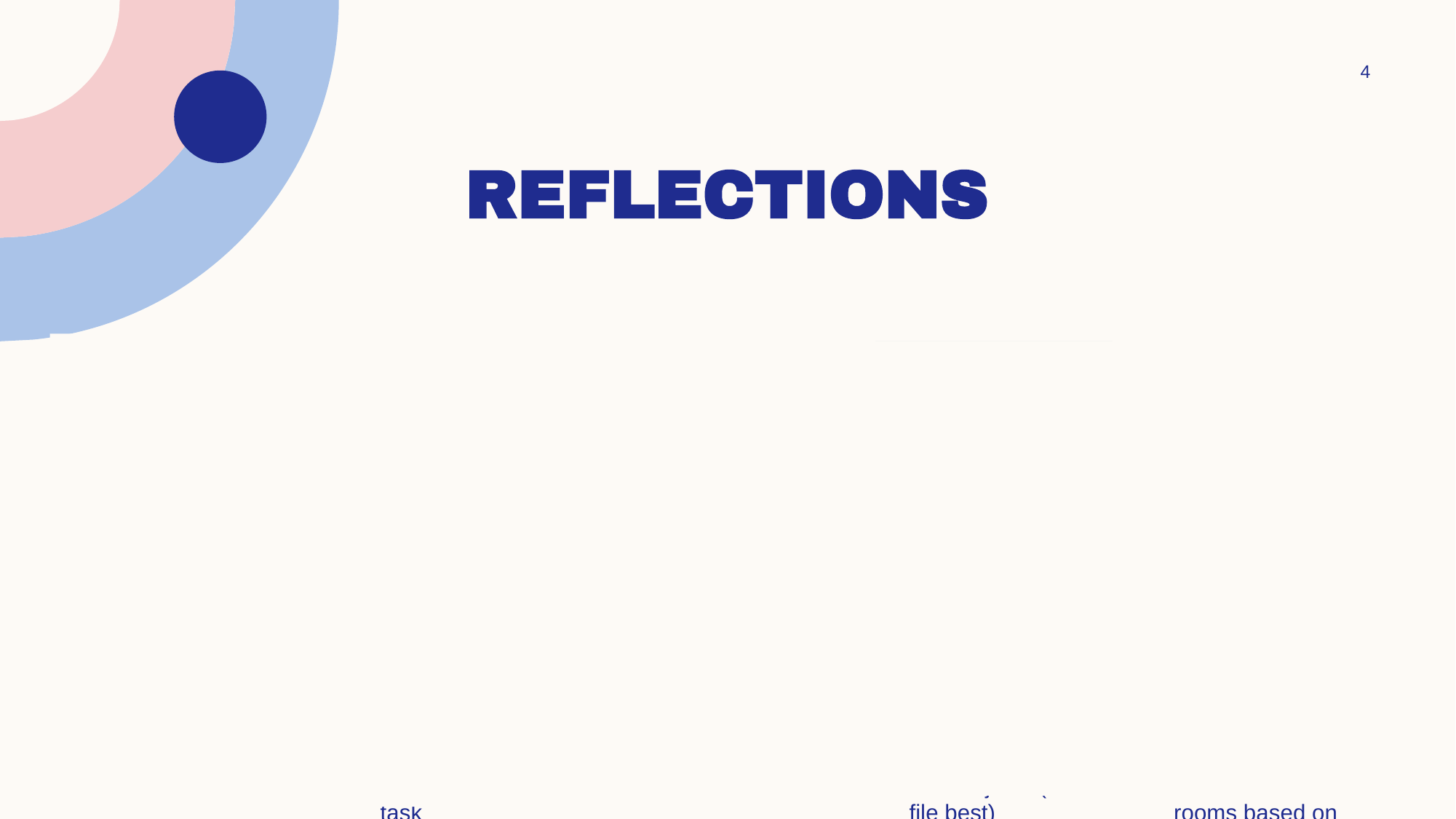

4
# Reflections

Communication
Writing tasks
Group Size
Switching roles
Tutor support

Weekly announcement with necessary content for tutorials
Release materials just ahead of tutorial, not before
Break down into subtasks
Reinforce good coding practice
Use hints to prevent quitting
Open-ended questions later on
Share code as a task

2 very effective in person
Online with part-time student across the world, 3 is better (1 driver, 2+ navigators)
Difficult online when students are working locally
Do not switch
Switch as a task, but ensure task does not rely on previously created data objects (new file best)
Crucial especially for online introductory courses
Tutors play a key role in students’ engaging
Number of pairs/breakout rooms based on tutors